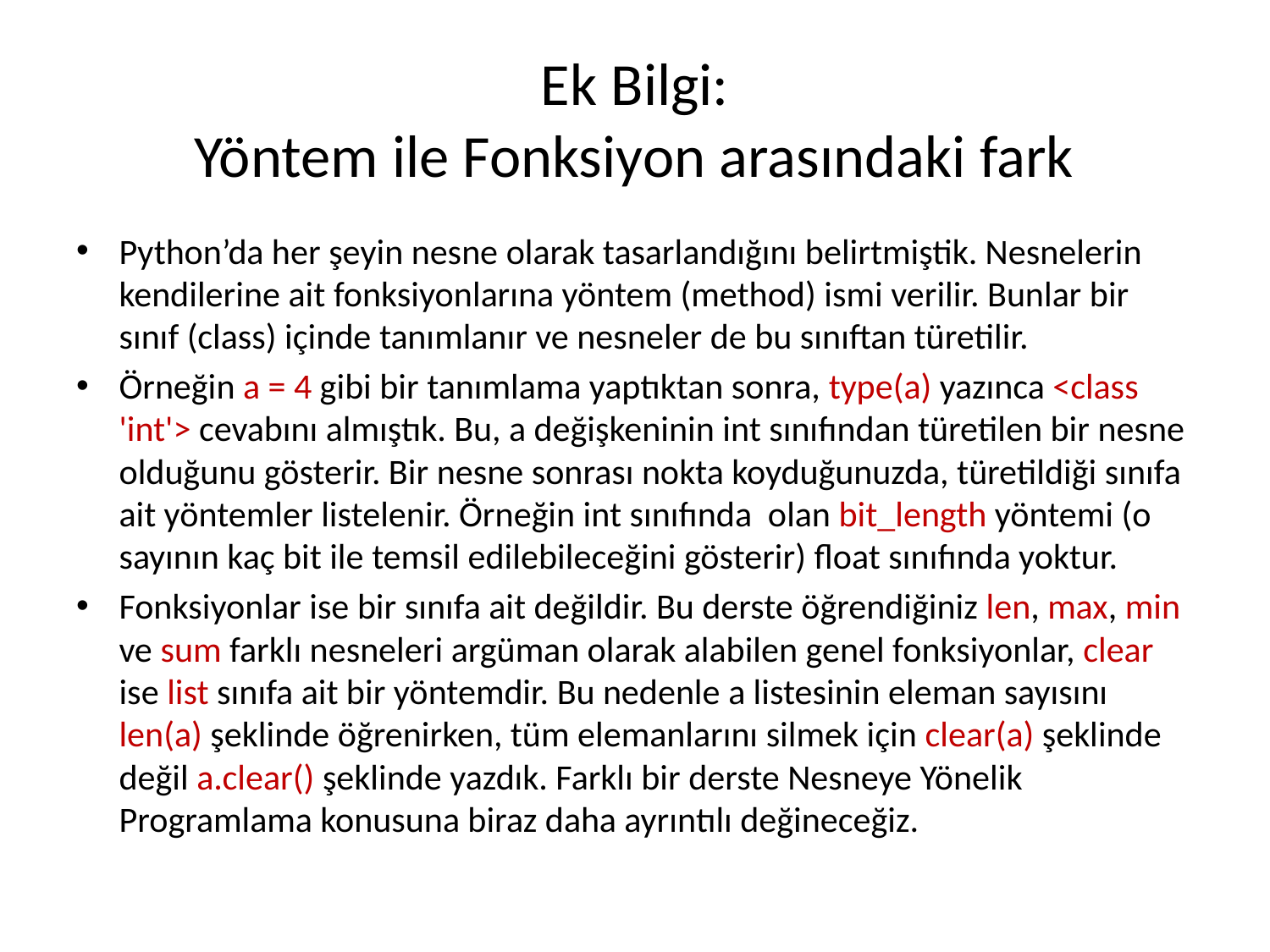

# Ek Bilgi: Yöntem ile Fonksiyon arasındaki fark
Python’da her şeyin nesne olarak tasarlandığını belirtmiştik. Nesnelerin kendilerine ait fonksiyonlarına yöntem (method) ismi verilir. Bunlar bir sınıf (class) içinde tanımlanır ve nesneler de bu sınıftan türetilir.
Örneğin a = 4 gibi bir tanımlama yaptıktan sonra, type(a) yazınca <class 'int'> cevabını almıştık. Bu, a değişkeninin int sınıfından türetilen bir nesne olduğunu gösterir. Bir nesne sonrası nokta koyduğunuzda, türetildiği sınıfa ait yöntemler listelenir. Örneğin int sınıfında  olan bit_length yöntemi (o sayının kaç bit ile temsil edilebileceğini gösterir) float sınıfında yoktur.
Fonksiyonlar ise bir sınıfa ait değildir. Bu derste öğrendiğiniz len, max, min ve sum farklı nesneleri argüman olarak alabilen genel fonksiyonlar, clear ise list sınıfa ait bir yöntemdir. Bu nedenle a listesinin eleman sayısını len(a) şeklinde öğrenirken, tüm elemanlarını silmek için clear(a) şeklinde değil a.clear() şeklinde yazdık. Farklı bir derste Nesneye Yönelik Programlama konusuna biraz daha ayrıntılı değineceğiz.